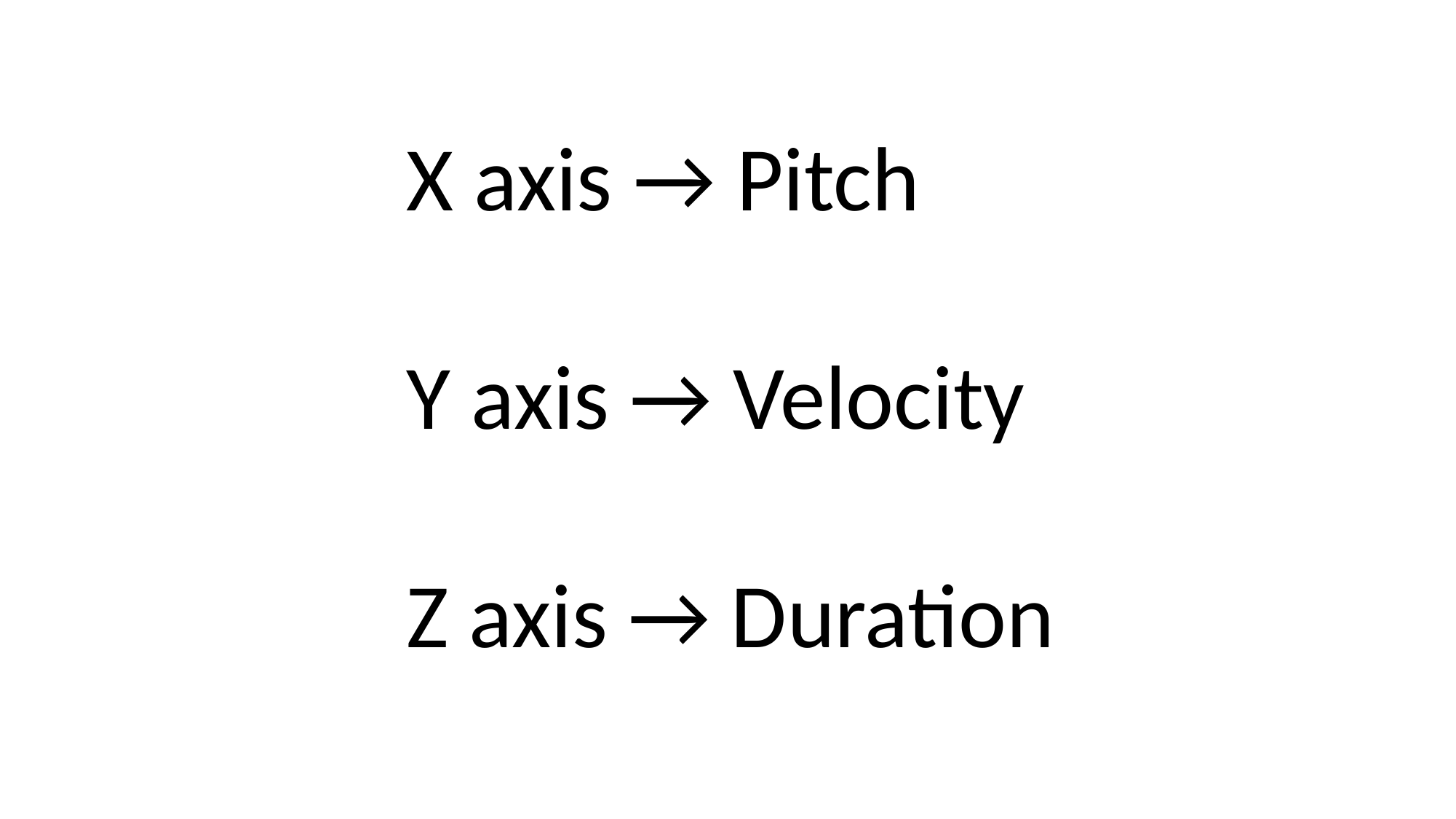

X axis → Pitch

Y axis → Velocity

Z axis → Duration